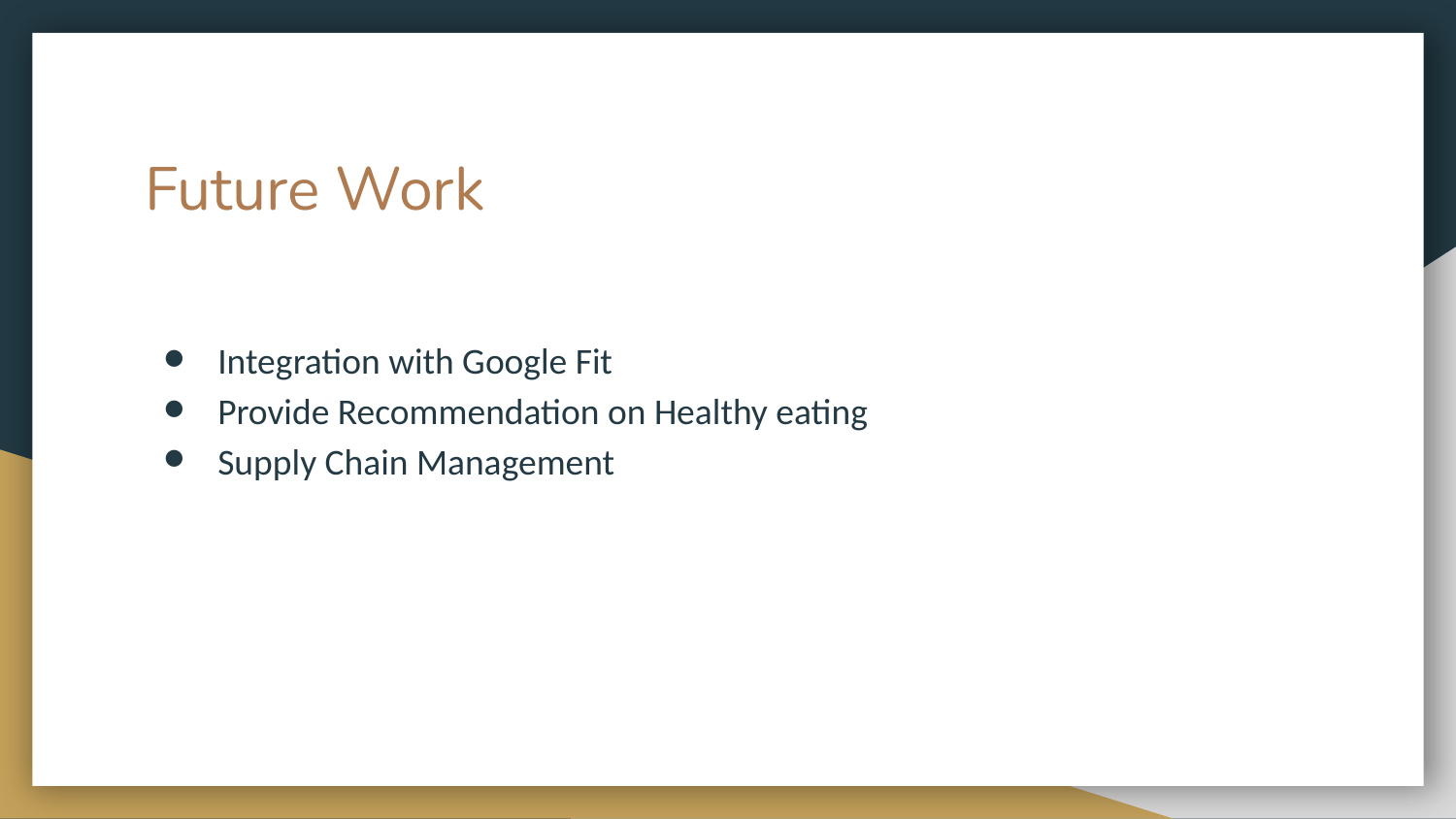

# Future Work
Integration with Google Fit
Provide Recommendation on Healthy eating
Supply Chain Management